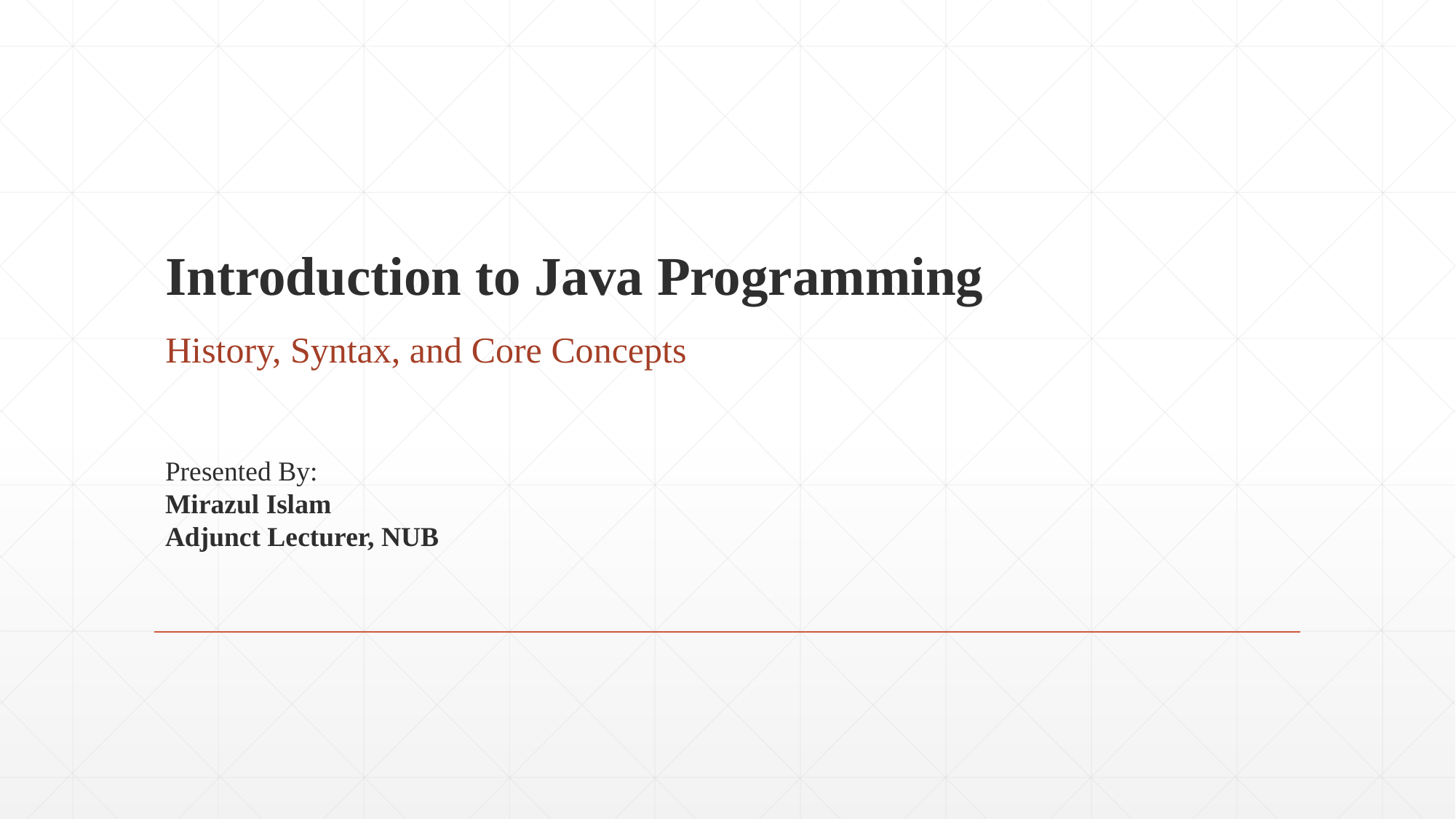

# Introduction to Java Programming
History, Syntax, and Core Concepts
Presented By:
Mirazul Islam
Adjunct Lecturer, NUB